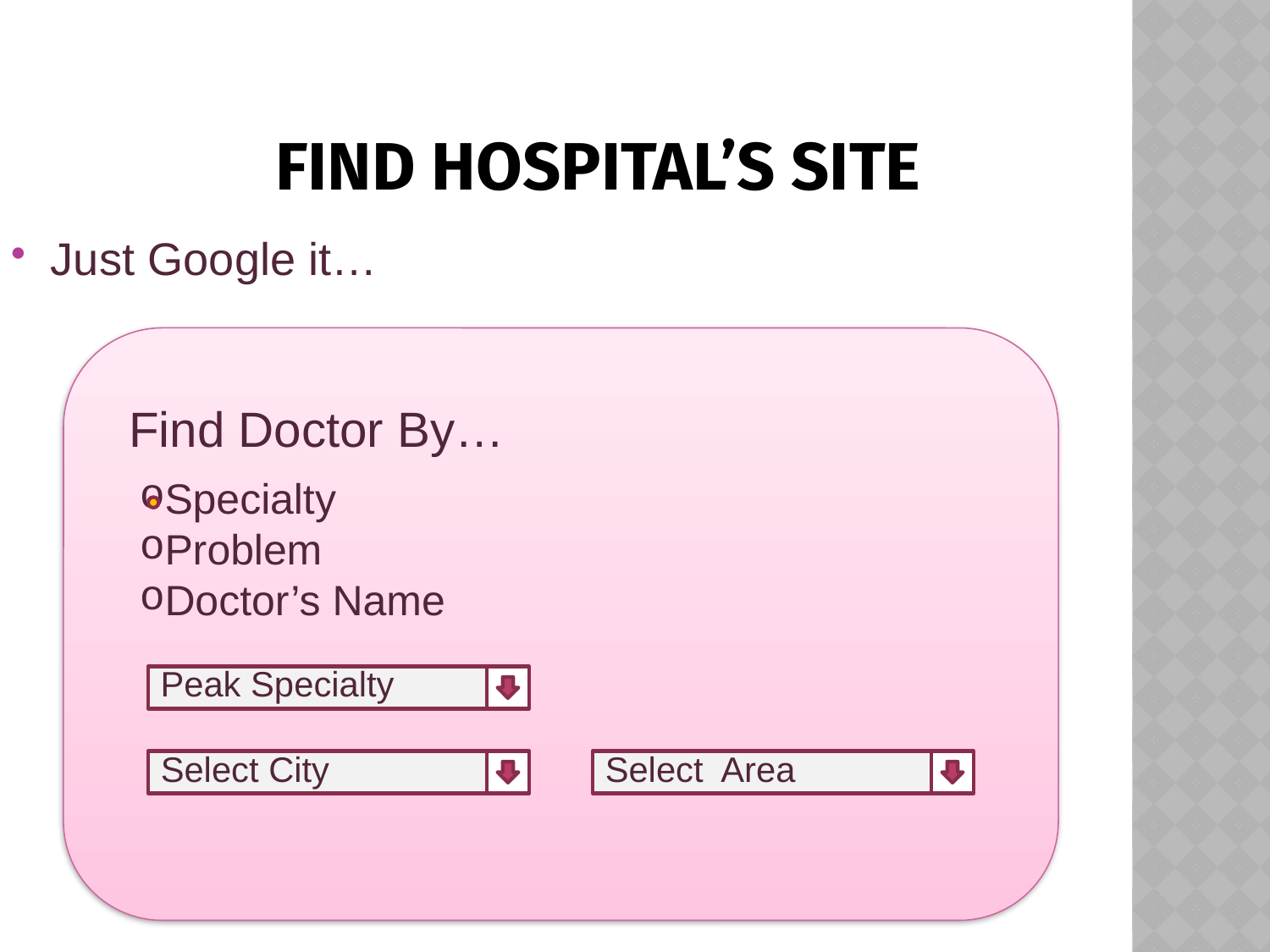

# Find Hospital’s site
Just Google it…

Find Doctor By…
Specialty
Problem
Doctor’s Name

Peak Specialty

Select City
Select  Area